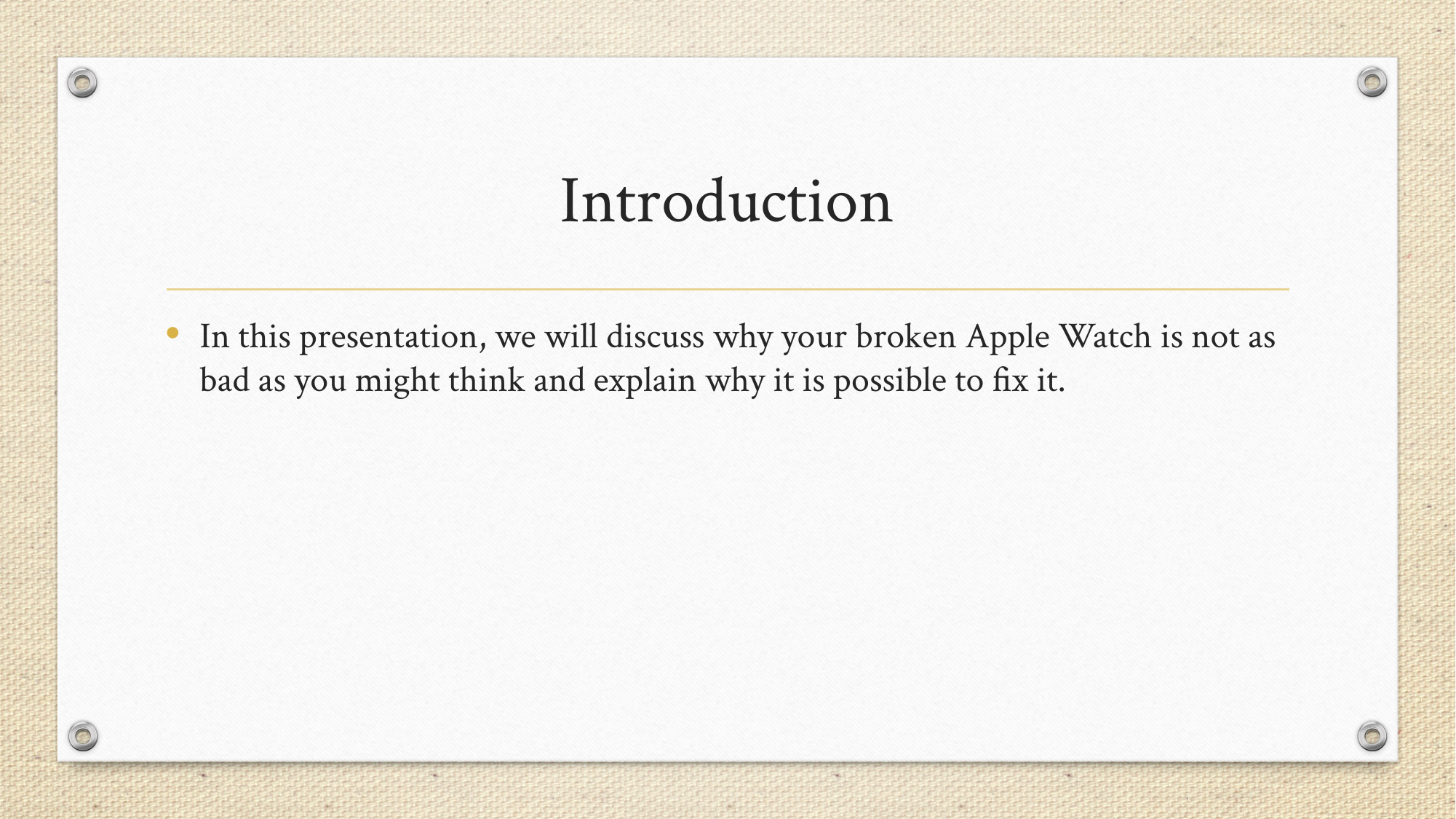

# Introduction
In this presentation, we will discuss why your broken Apple Watch is not as bad as you might think and explain why it is possible to fix it.